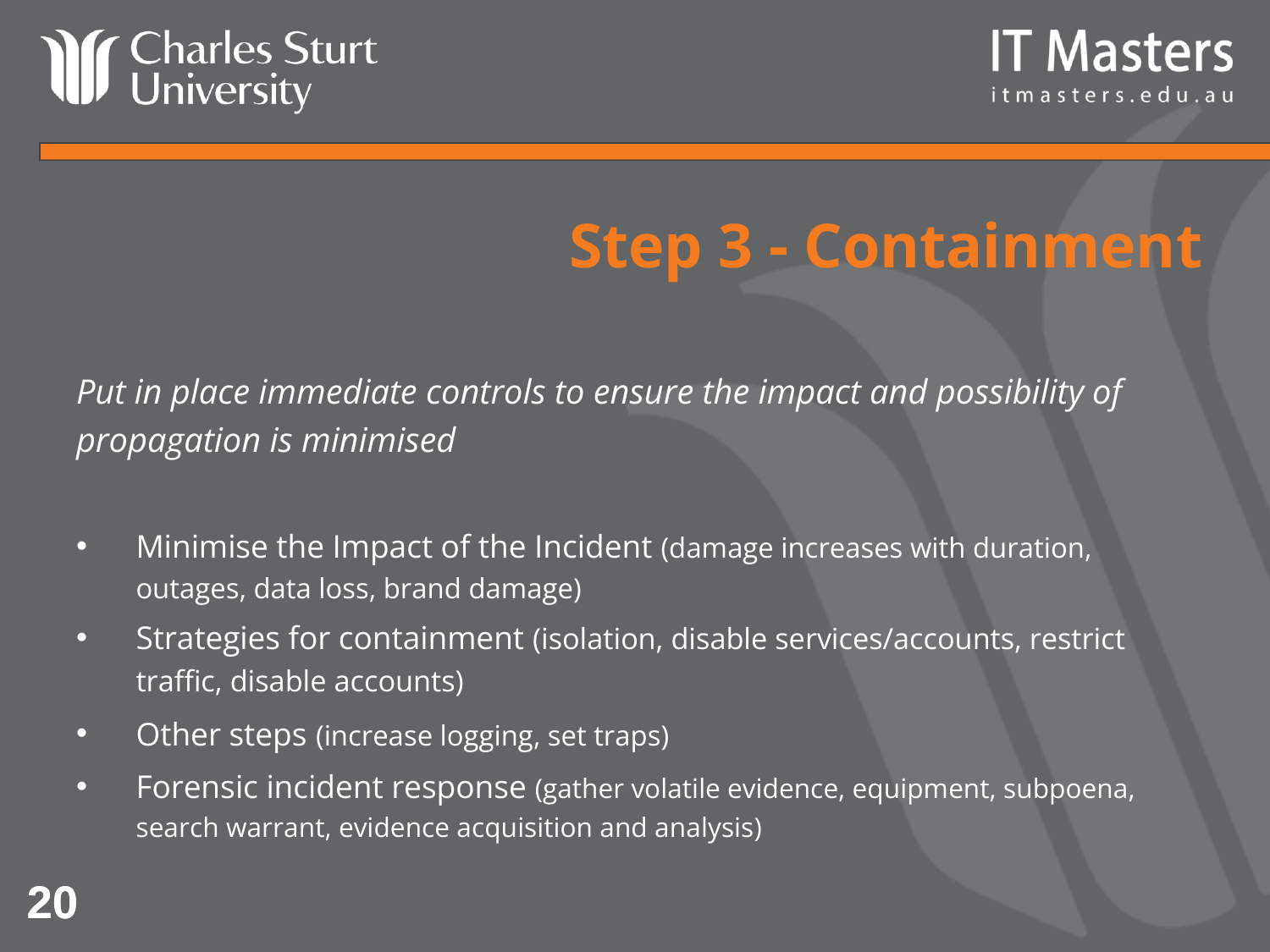

# Step 3 - Containment
Put in place immediate controls to ensure the impact and possibility of propagation is minimised

Minimise the Impact of the Incident (damage increases with duration, outages, data loss, brand damage)
Strategies for containment (isolation, disable services/accounts, restrict traffic, disable accounts)
Other steps (increase logging, set traps)
Forensic incident response (gather volatile evidence, equipment, subpoena, search warrant, evidence acquisition and analysis)